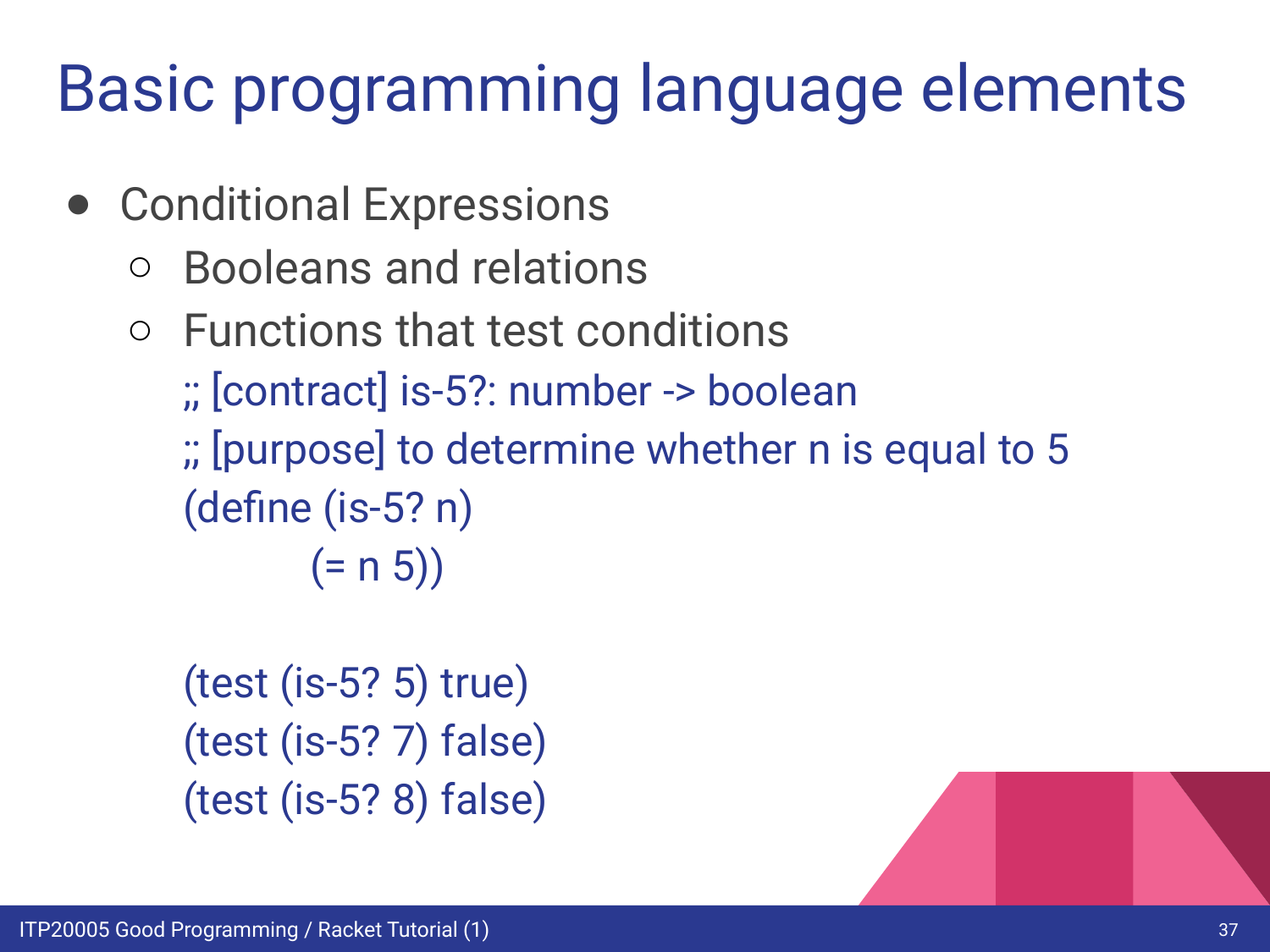

# Basic programming language elements
Conditional Expressions
Booleans and relations
Functions that test conditions
;; [contract] is-5?: number -> boolean
;; [purpose] to determine whether n is equal to 5
(define (is-5? n)
	(= n 5))
(test (is-5? 5) true)
(test (is-5? 7) false)
(test (is-5? 8) false)
37